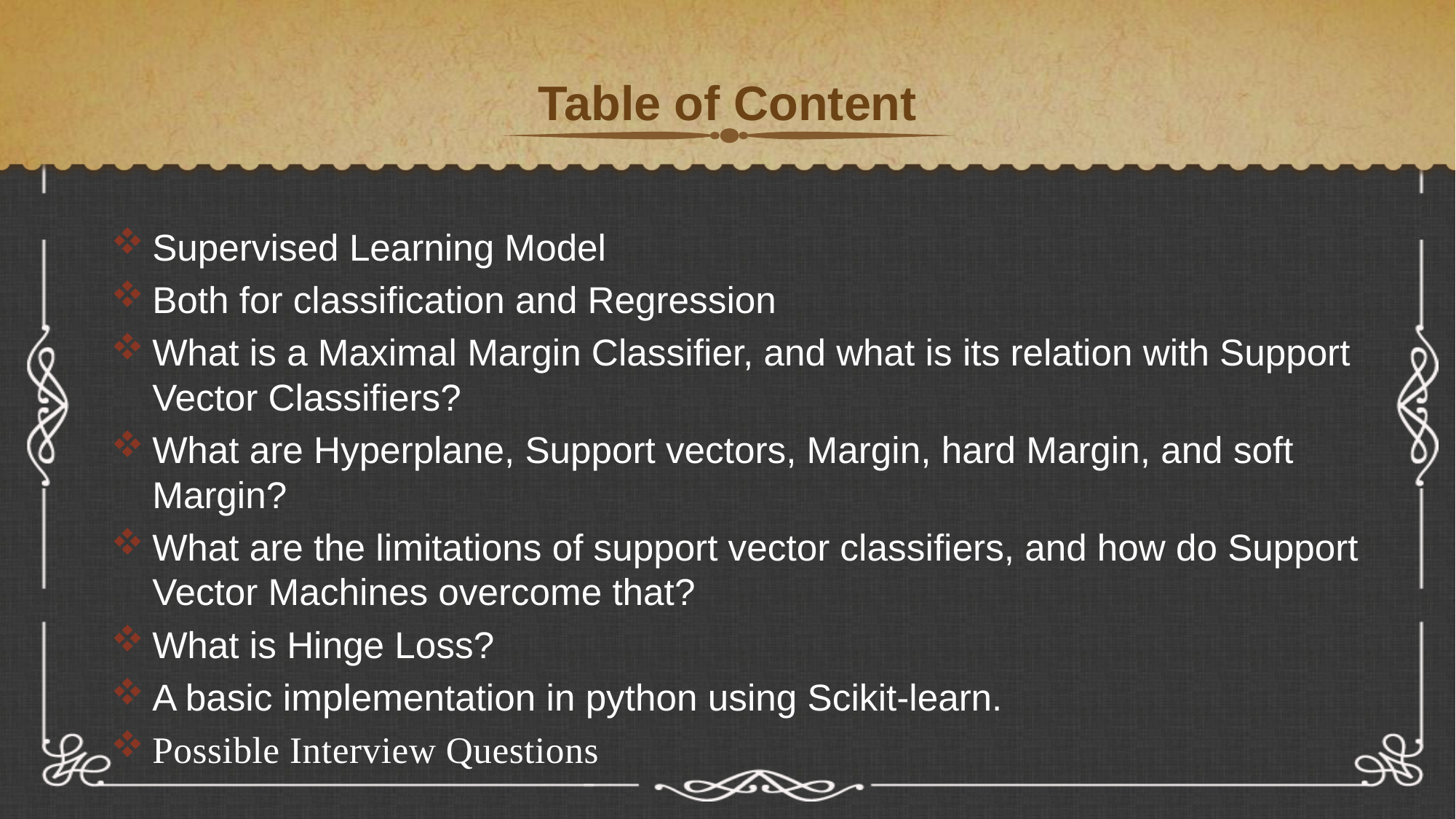

# Table of Content
Supervised Learning Model
Both for classification and Regression
What is a Maximal Margin Classifier, and what is its relation with Support Vector Classifiers?
What are Hyperplane, Support vectors, Margin, hard Margin, and soft Margin?
What are the limitations of support vector classifiers, and how do Support Vector Machines overcome that?
What is Hinge Loss?
A basic implementation in python using Scikit-learn.
Possible Interview Questions